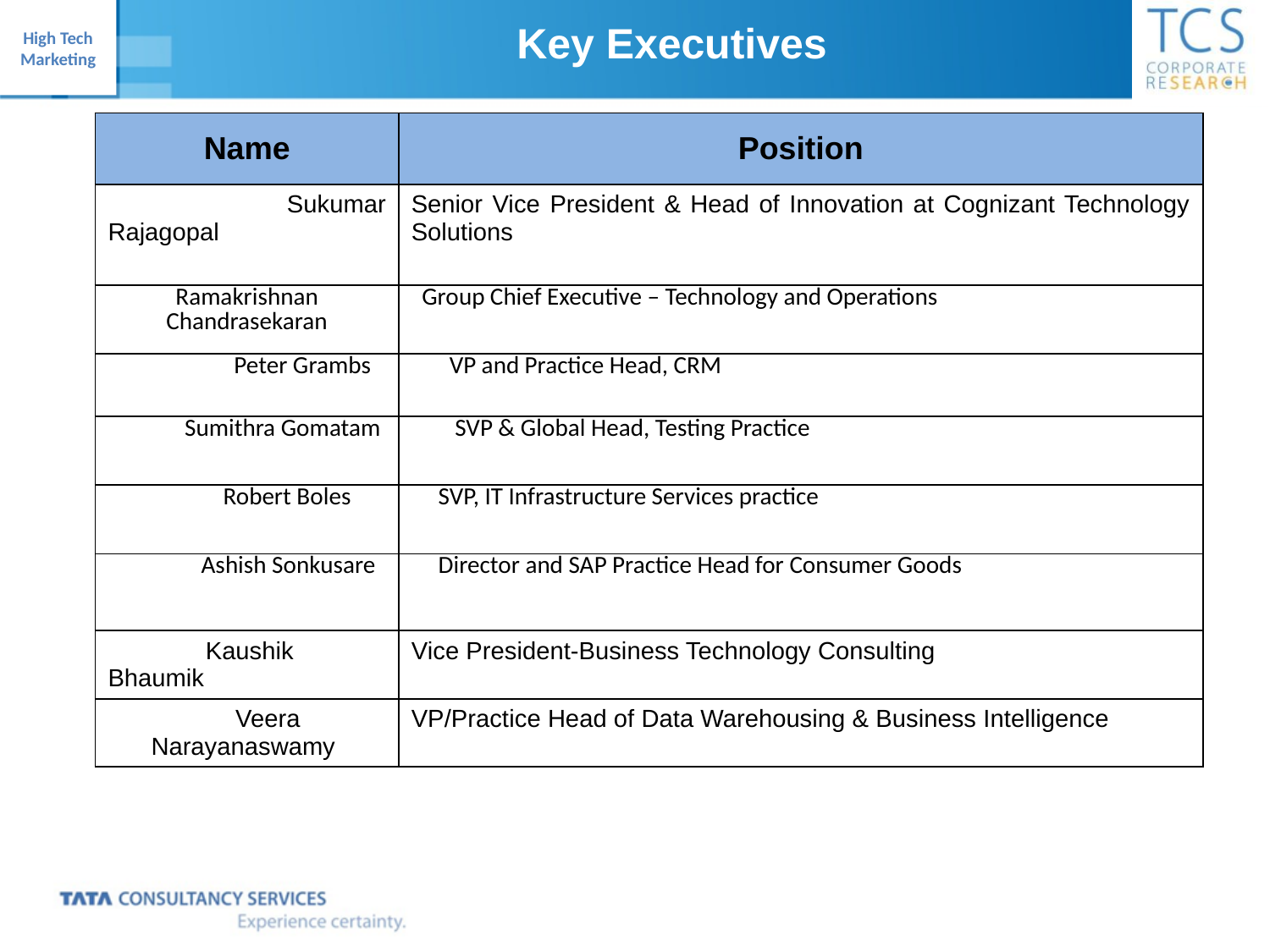

Key Executives
| Name | Position |
| --- | --- |
| Sukumar Rajagopal | Senior Vice President & Head of Innovation at Cognizant Technology Solutions |
| Ramakrishnan Chandrasekaran | Group Chief Executive – Technology and Operations |
| Peter Grambs | VP and Practice Head, CRM |
| Sumithra Gomatam | SVP & Global Head, Testing Practice |
| Robert Boles | SVP, IT Infrastructure Services practice |
| Ashish Sonkusare | Director and SAP Practice Head for Consumer Goods |
| Kaushik Bhaumik | Vice President-Business Technology Consulting |
| Veera Narayanaswamy | VP/Practice Head of Data Warehousing & Business Intelligence |